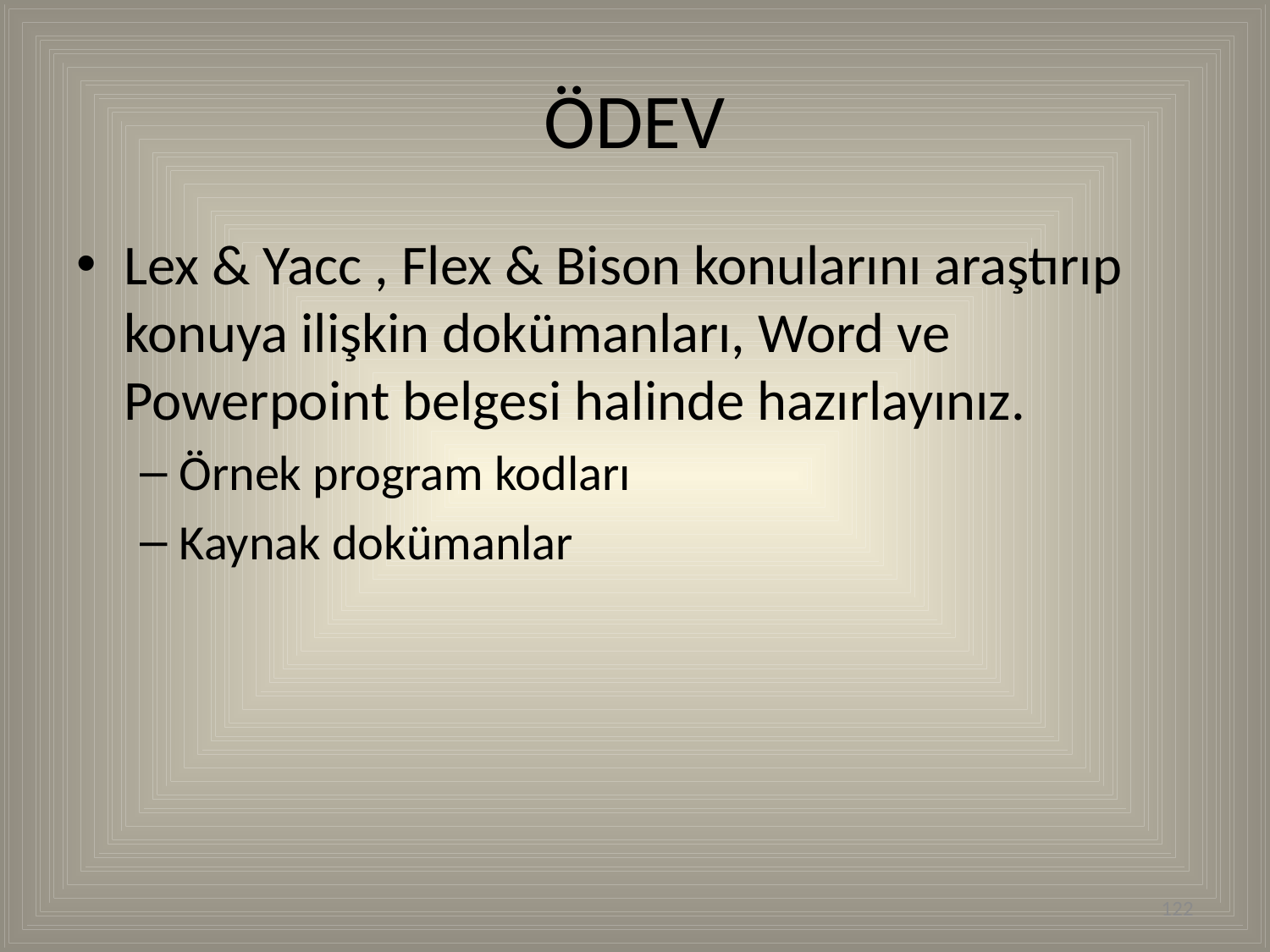

# ÖDEV
Lex & Yacc , Flex & Bison konularını araştırıp konuya ilişkin dokümanları, Word ve Powerpoint belgesi halinde hazırlayınız.
Örnek program kodları
Kaynak dokümanlar

122